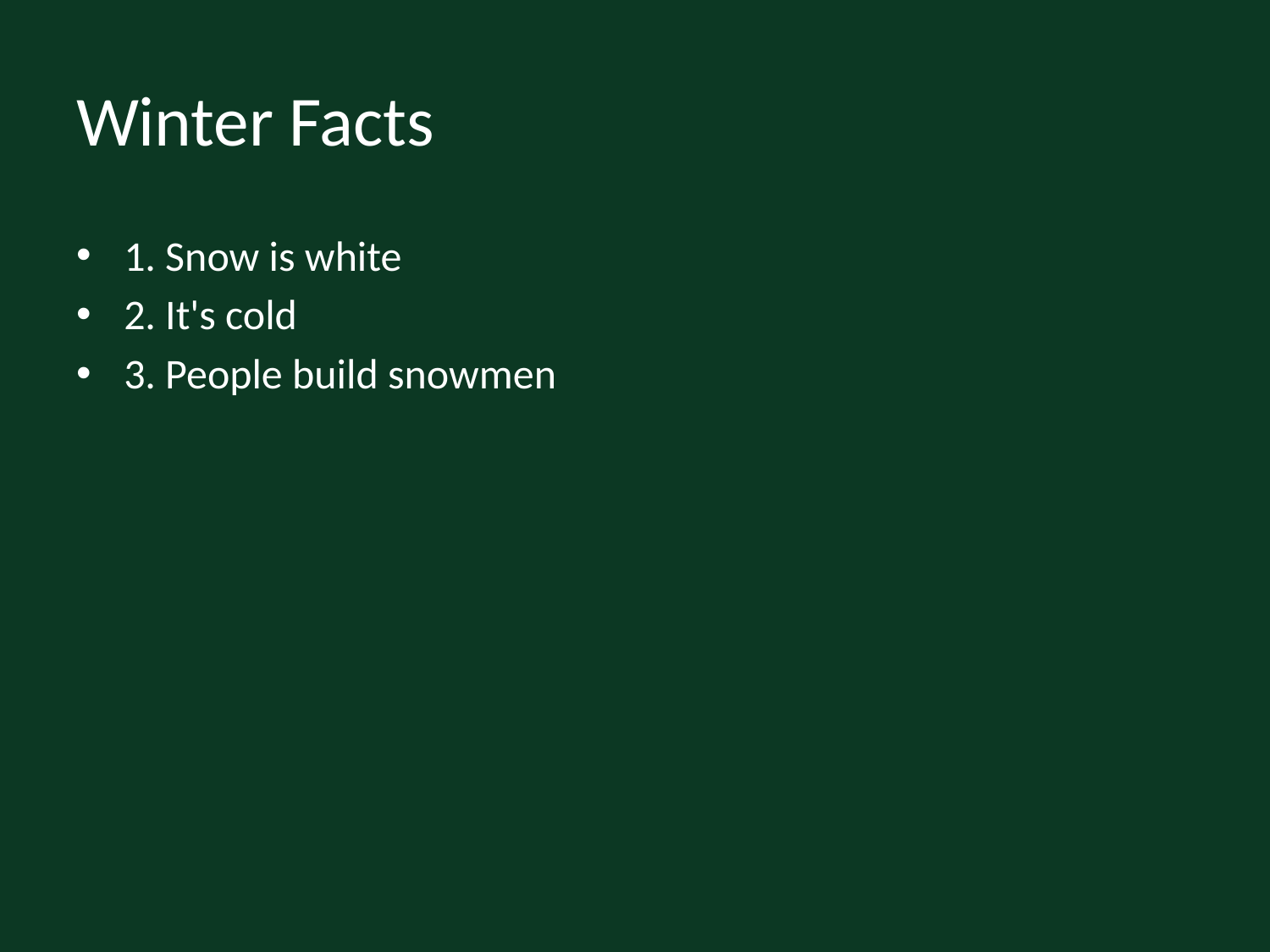

# Winter Facts
1. Snow is white
2. It's cold
3. People build snowmen